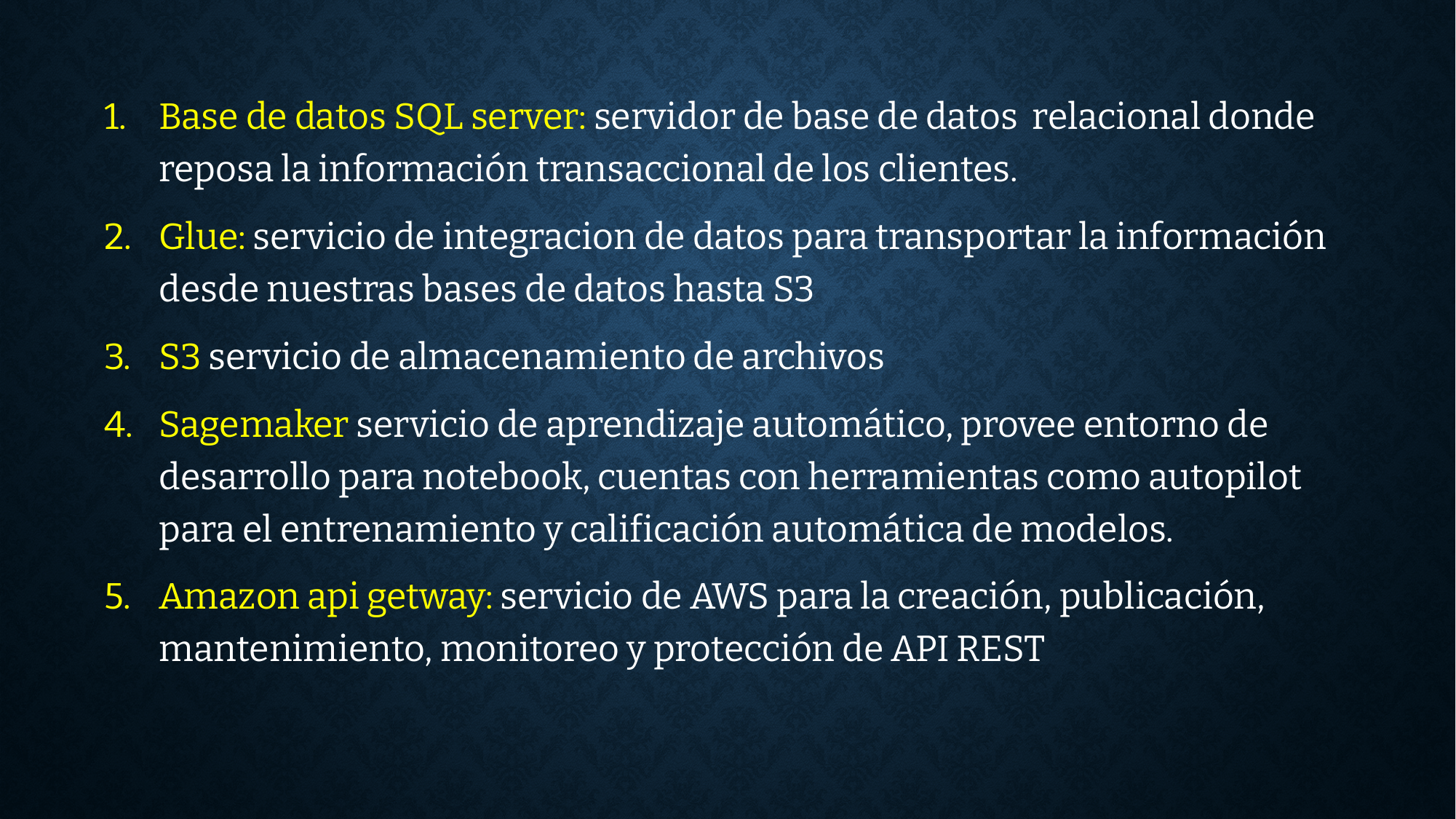

Base de datos SQL server: servidor de base de datos  relacional donde reposa la información transaccional de los clientes.
Glue: servicio de integracion de datos para transportar la información desde nuestras bases de datos hasta S3
S3 servicio de almacenamiento de archivos
Sagemaker servicio de aprendizaje automático, provee entorno de desarrollo para notebook, cuentas con herramientas como autopilot para el entrenamiento y calificación automática de modelos.
Amazon api getway: servicio de AWS para la creación, publicación, mantenimiento, monitoreo y protección de API REST